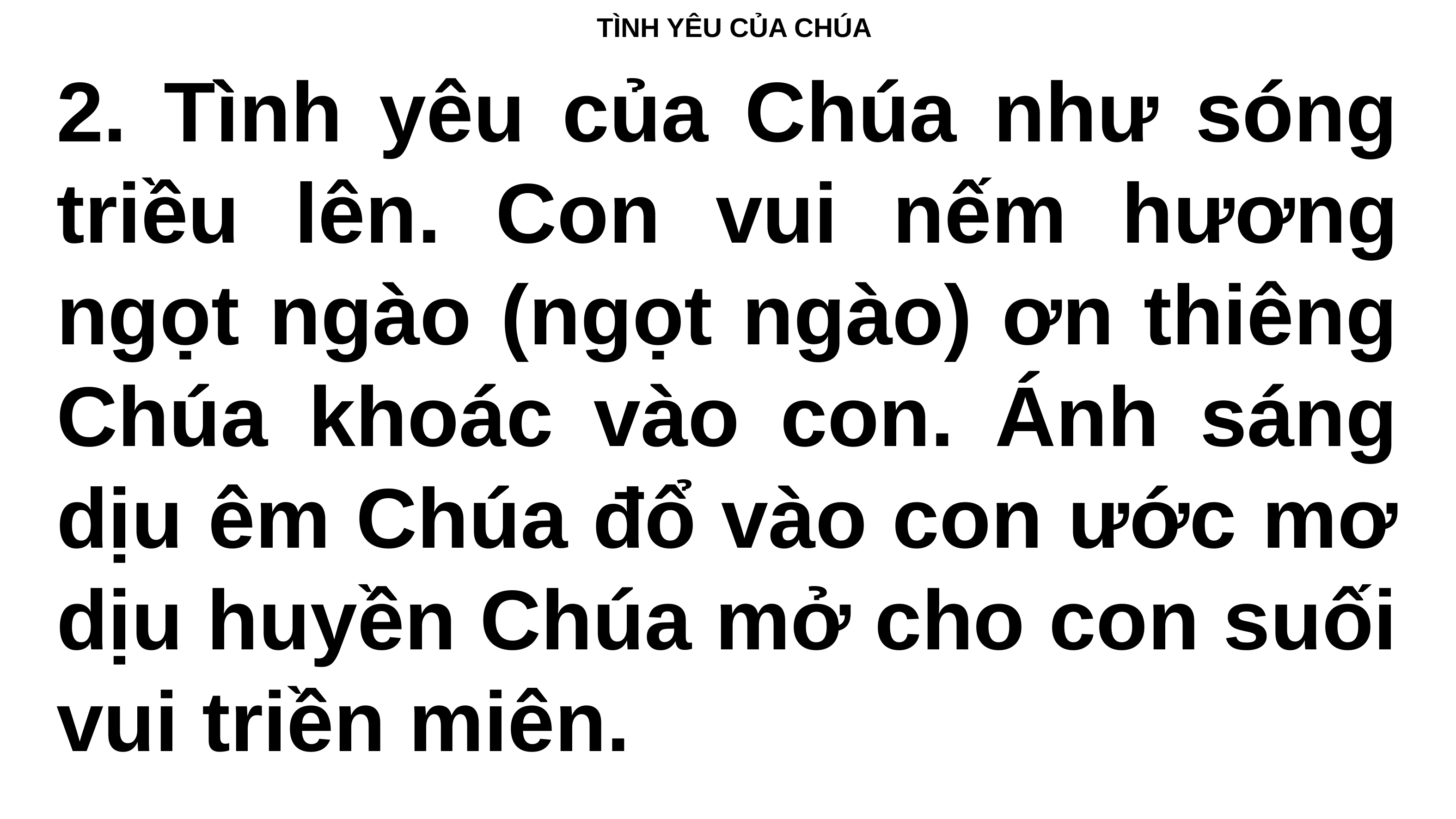

TÌNH YÊU CỦA CHÚA
2. Tình yêu của Chúa như sóng triều lên. Con vui nếm hương ngọt ngào (ngọt ngào) ơn thiêng Chúa khoác vào con. Ánh sáng dịu êm Chúa đổ vào con ước mơ dịu huyền Chúa mở cho con suối vui triền miên.